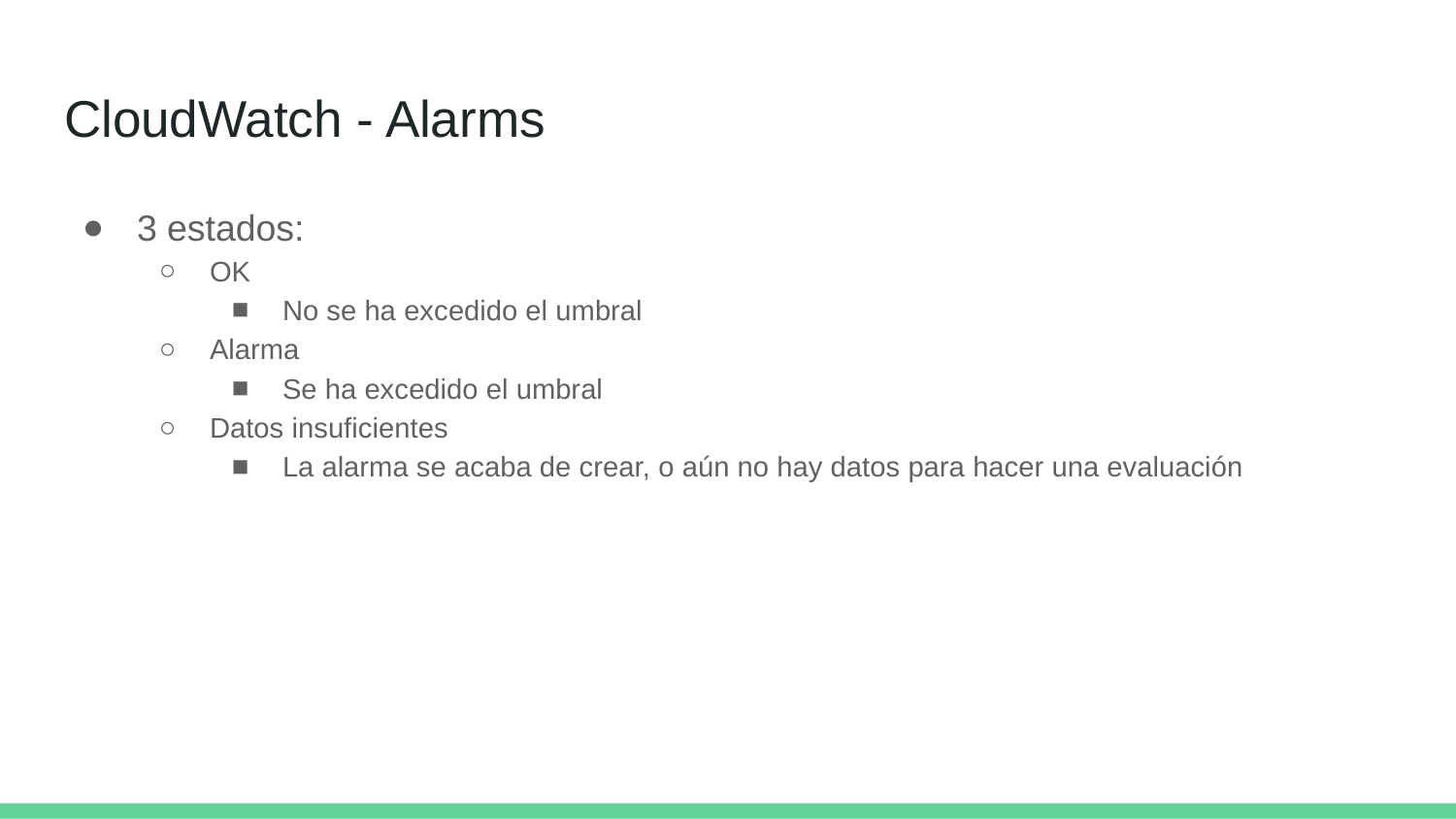

# CloudWatch - Alarms
3 estados:
OK
No se ha excedido el umbral
Alarma
Se ha excedido el umbral
Datos insuficientes
La alarma se acaba de crear, o aún no hay datos para hacer una evaluación